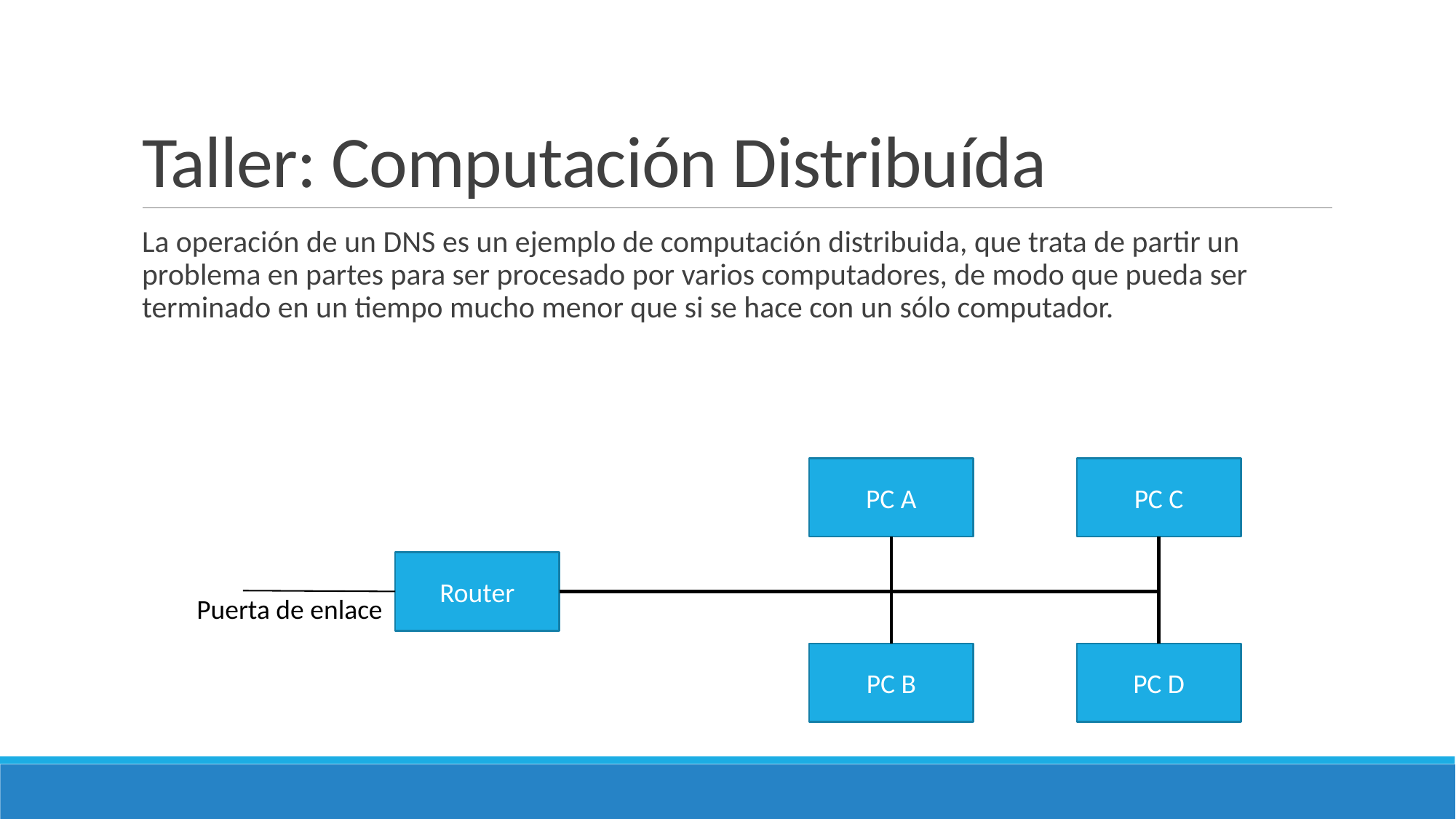

# Taller: Computación Distribuída
La operación de un DNS es un ejemplo de computación distribuida, que trata de partir un problema en partes para ser procesado por varios computadores, de modo que pueda ser terminado en un tiempo mucho menor que si se hace con un sólo computador.
PC A
PC C
Router
Puerta de enlace
PC B
PC D